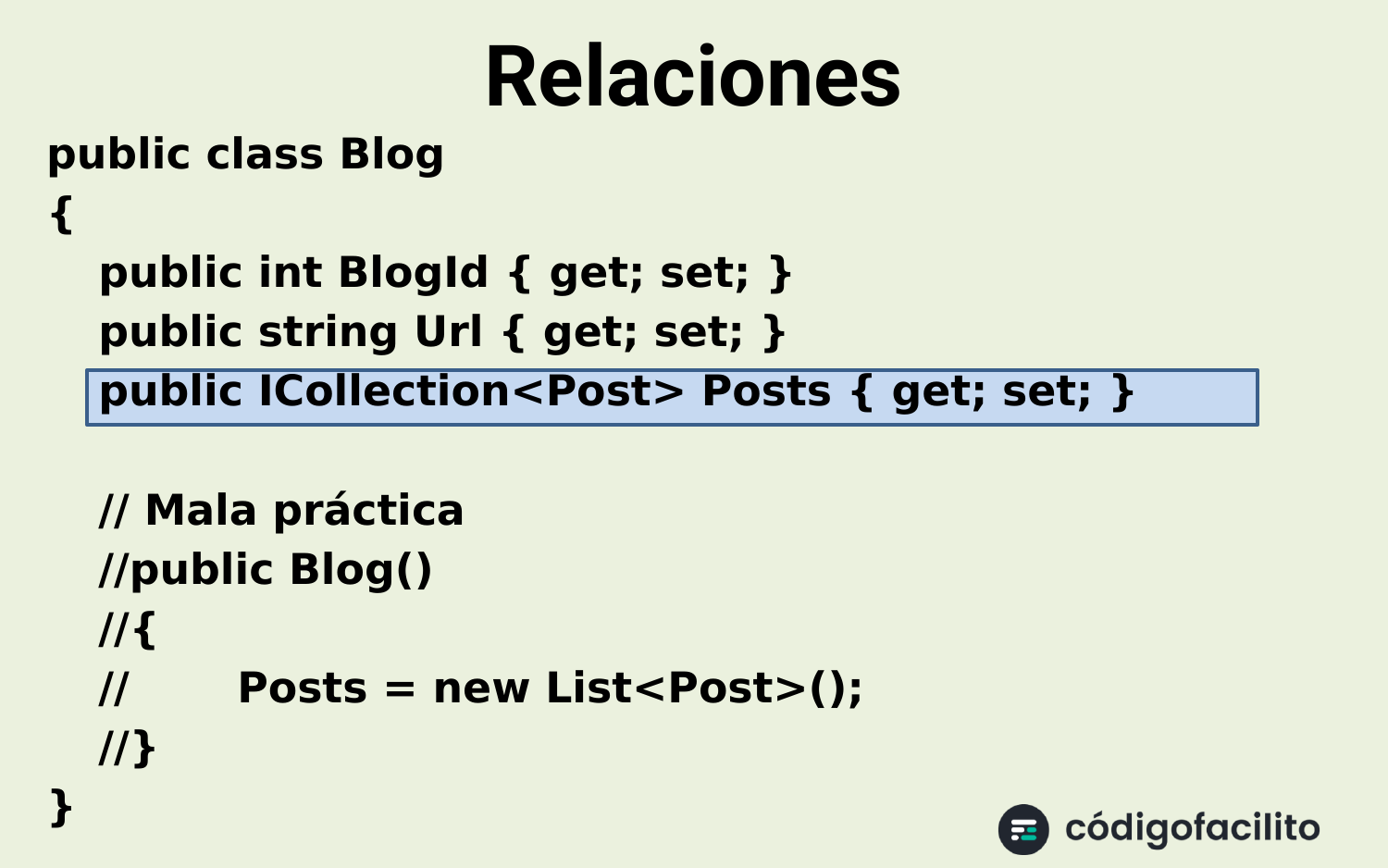

# Relaciones
public class Blog
{
	public int BlogId { get; set; }
	public string Url { get; set; }
	public ICollection<Post> Posts { get; set; }

	// Mala práctica
	//public Blog()
	//{
	//	Posts = new List<Post>();
	//}
}